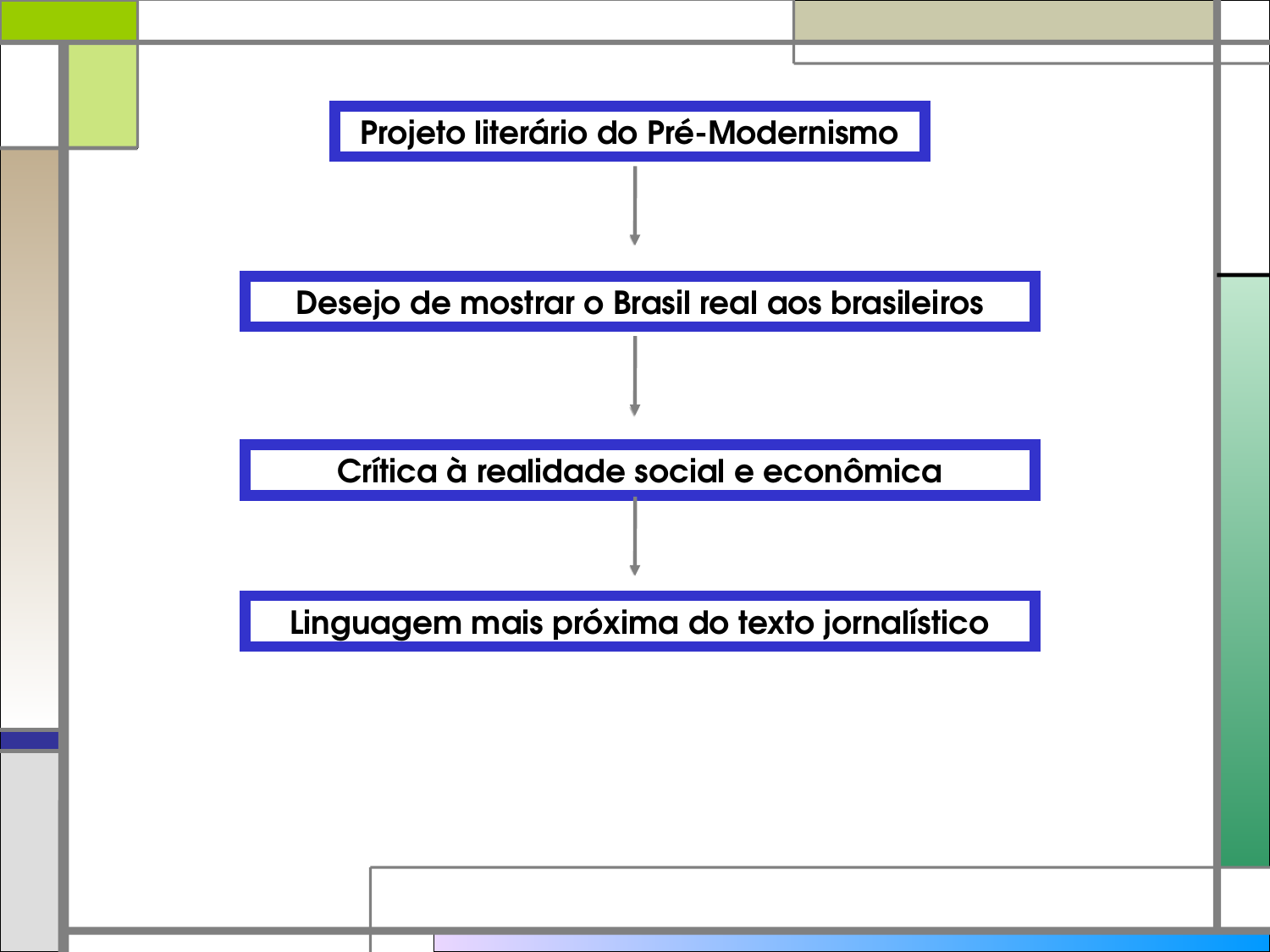

Projeto literário do Pré-Modernismo

Desejo de mostrar o Brasil real aos brasileiros

Crítica à realidade social e econômica

Linguagem mais próxima do texto jornalístico